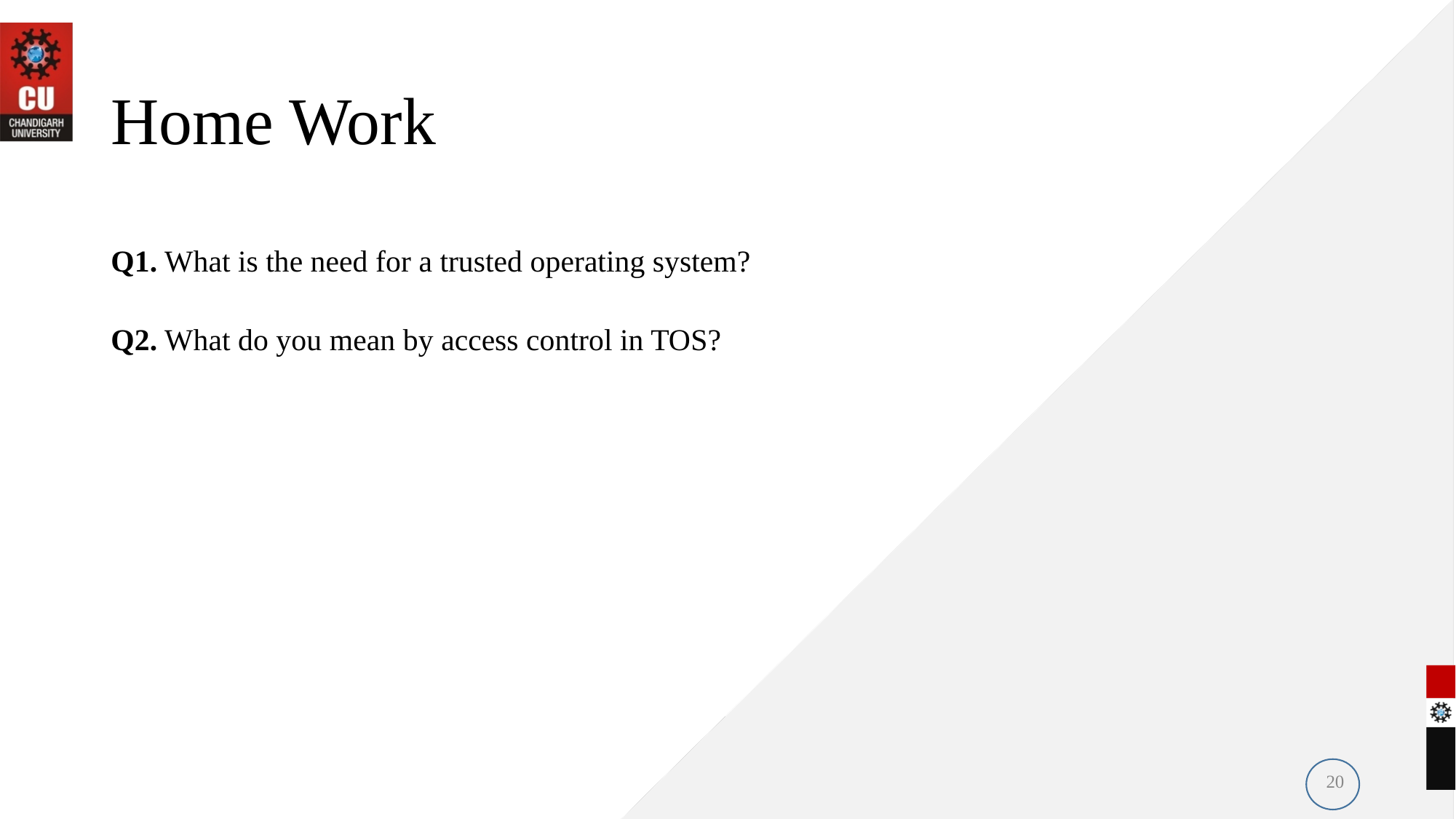

# Home Work
Q1. What is the need for a trusted operating system?
Q2. What do you mean by access control in TOS?
20